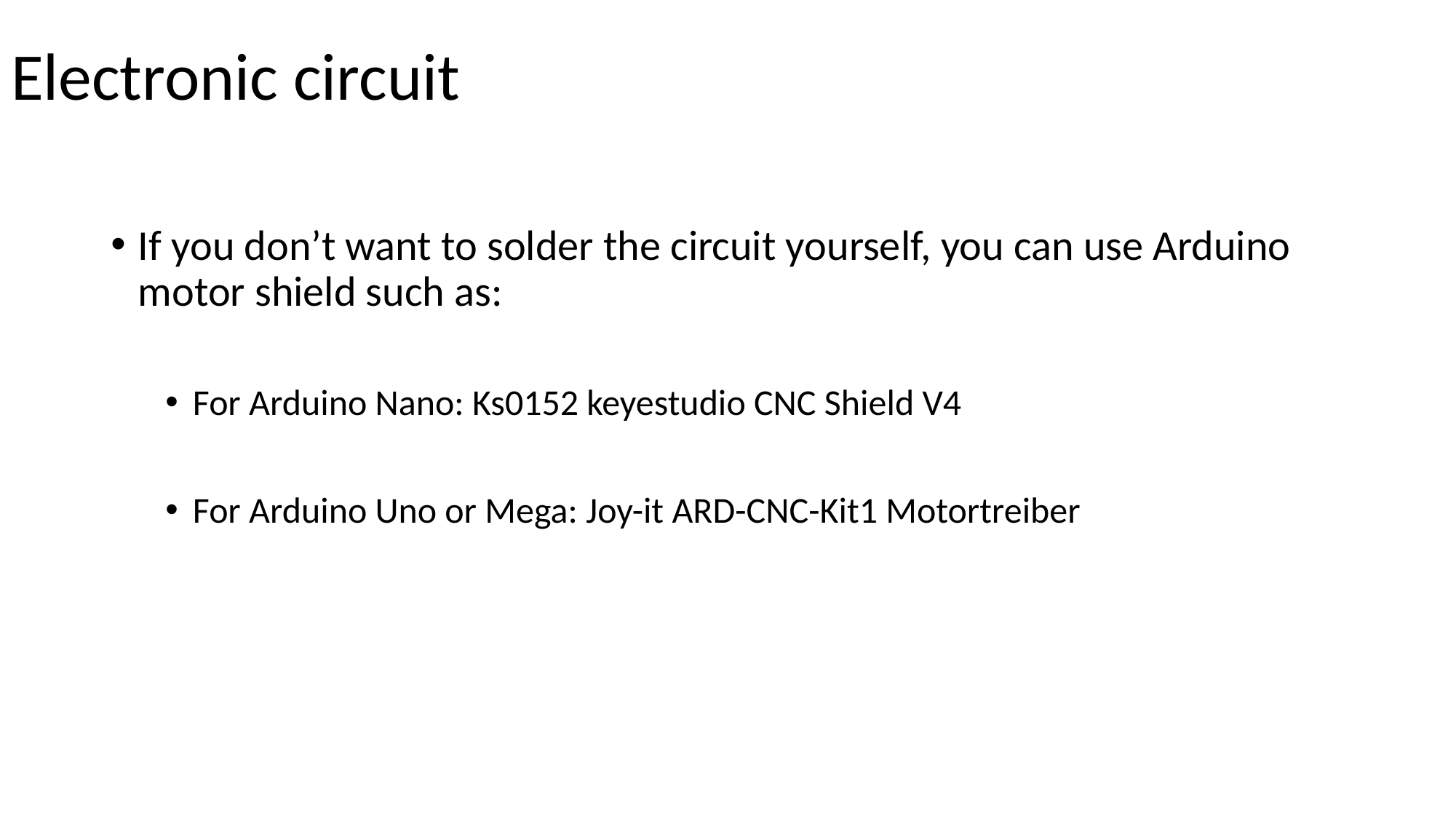

# Electronic circuit
If you don’t want to solder the circuit yourself, you can use Arduino motor shield such as:

For Arduino Nano: Ks0152 keyestudio CNC Shield V4

For Arduino Uno or Mega: Joy-it ARD-CNC-Kit1 Motortreiber